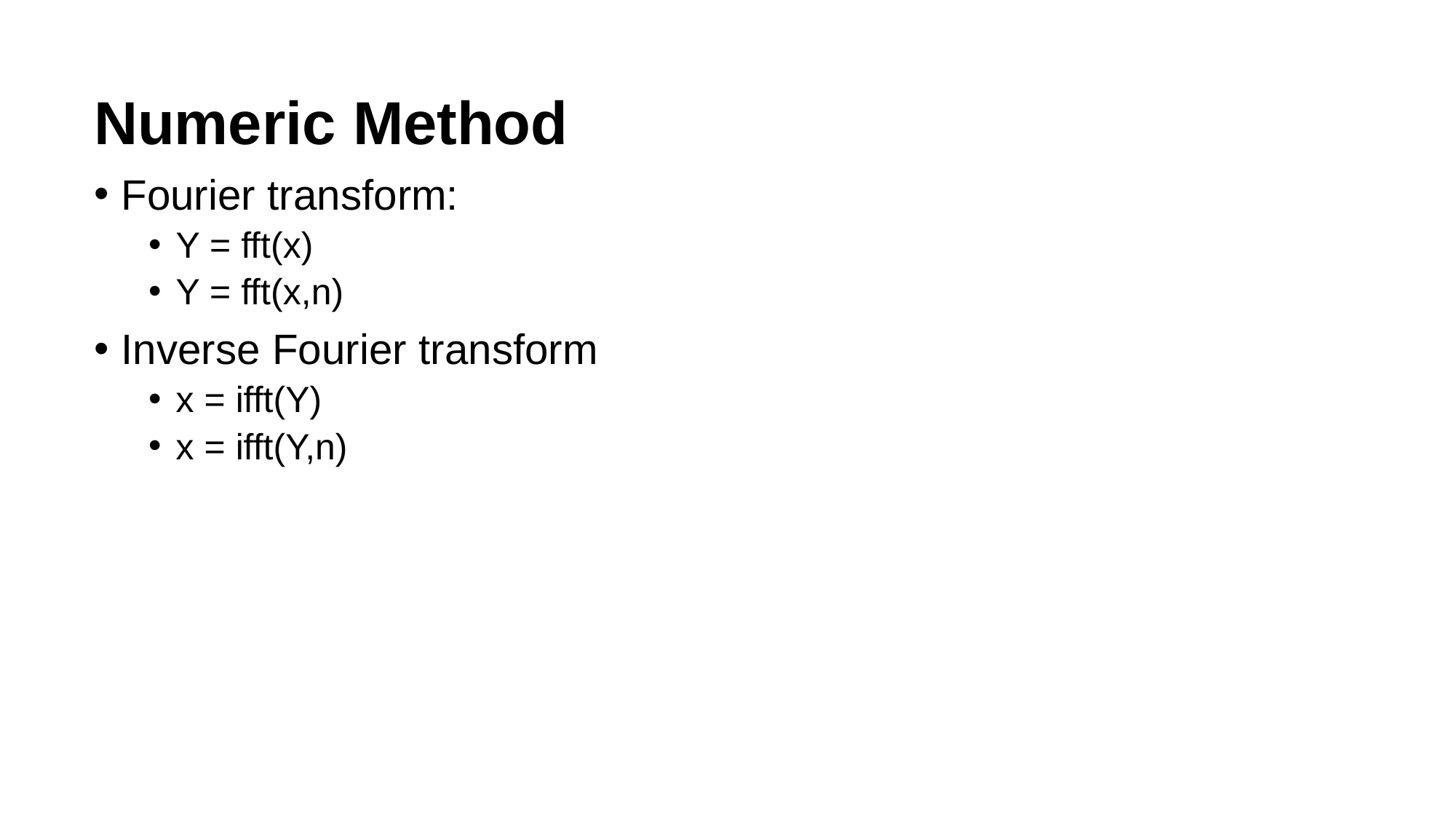

Numeric Method
Fourier transform:
Y = fft(x)
Y = fft(x,n)
Inverse Fourier transform
x = ifft(Y)
x = ifft(Y,n)